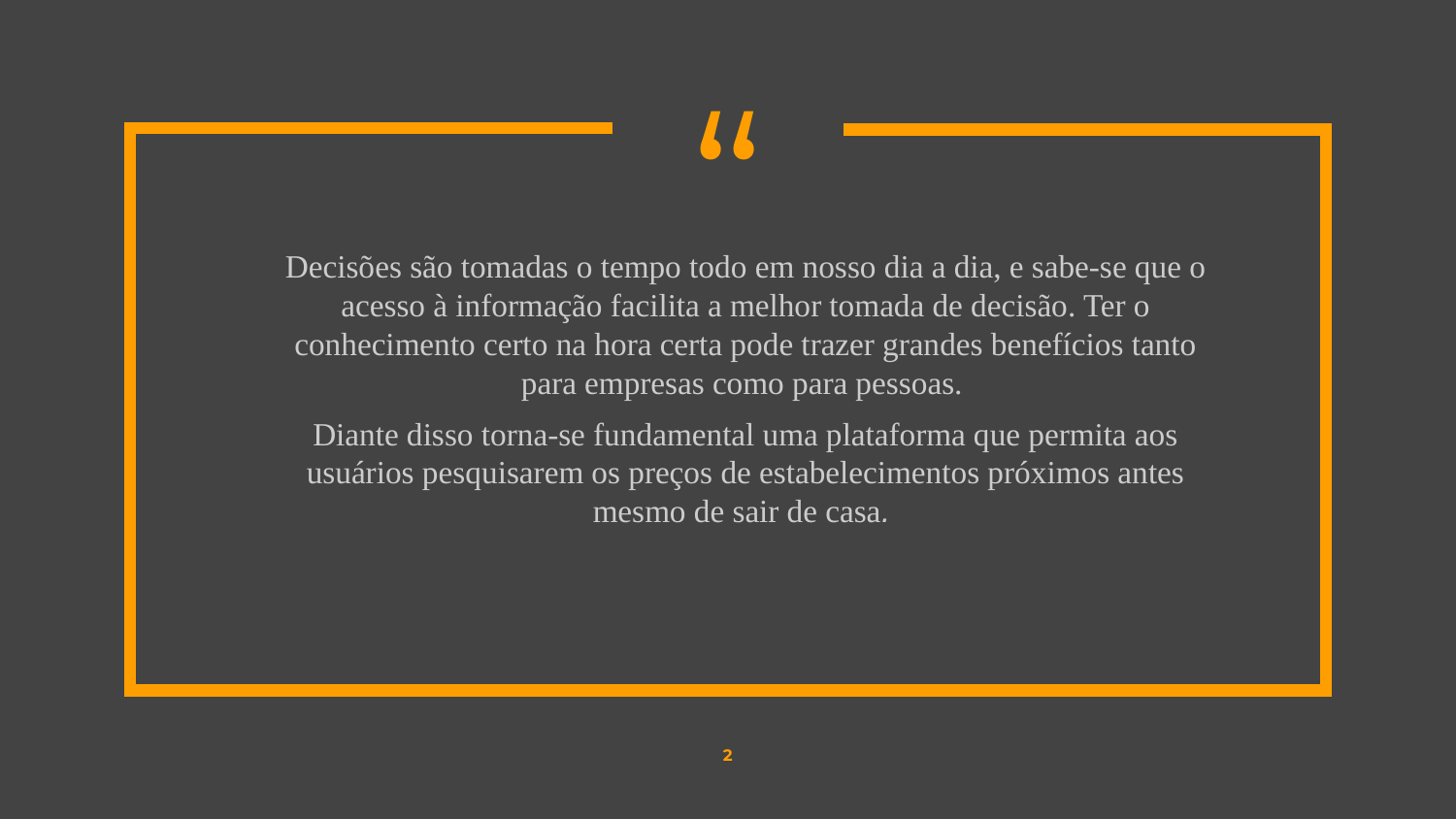

Decisões são tomadas o tempo todo em nosso dia a dia, e sabe-se que o acesso à informação facilita a melhor tomada de decisão. Ter o conhecimento certo na hora certa pode trazer grandes benefícios tanto para empresas como para pessoas.
Diante disso torna-se fundamental uma plataforma que permita aos usuários pesquisarem os preços de estabelecimentos próximos antes mesmo de sair de casa.
2